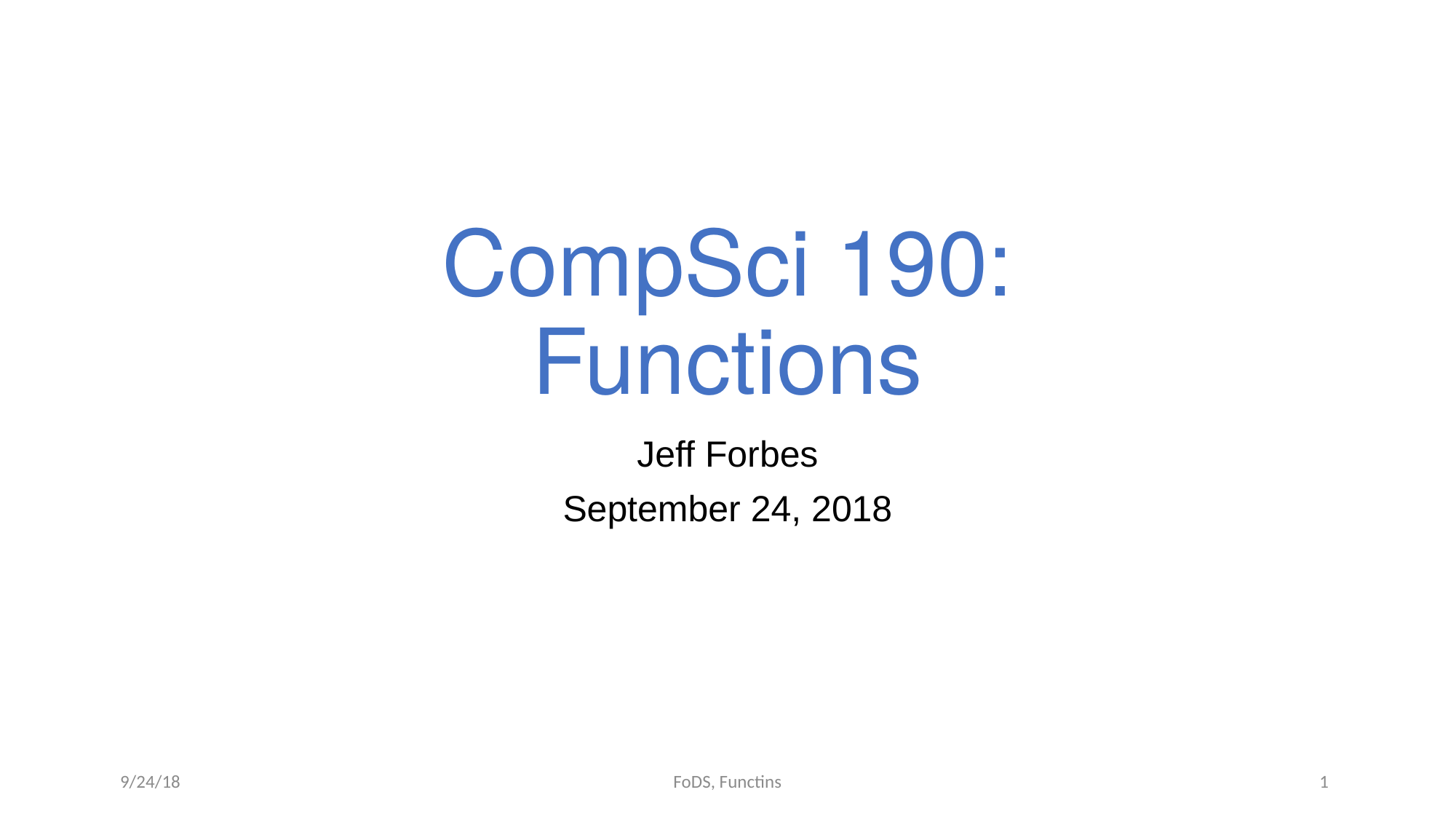

# CompSci 190: Functions
Jeff Forbes
September 24, 2018

9/24/18
1
FoDS, Functins